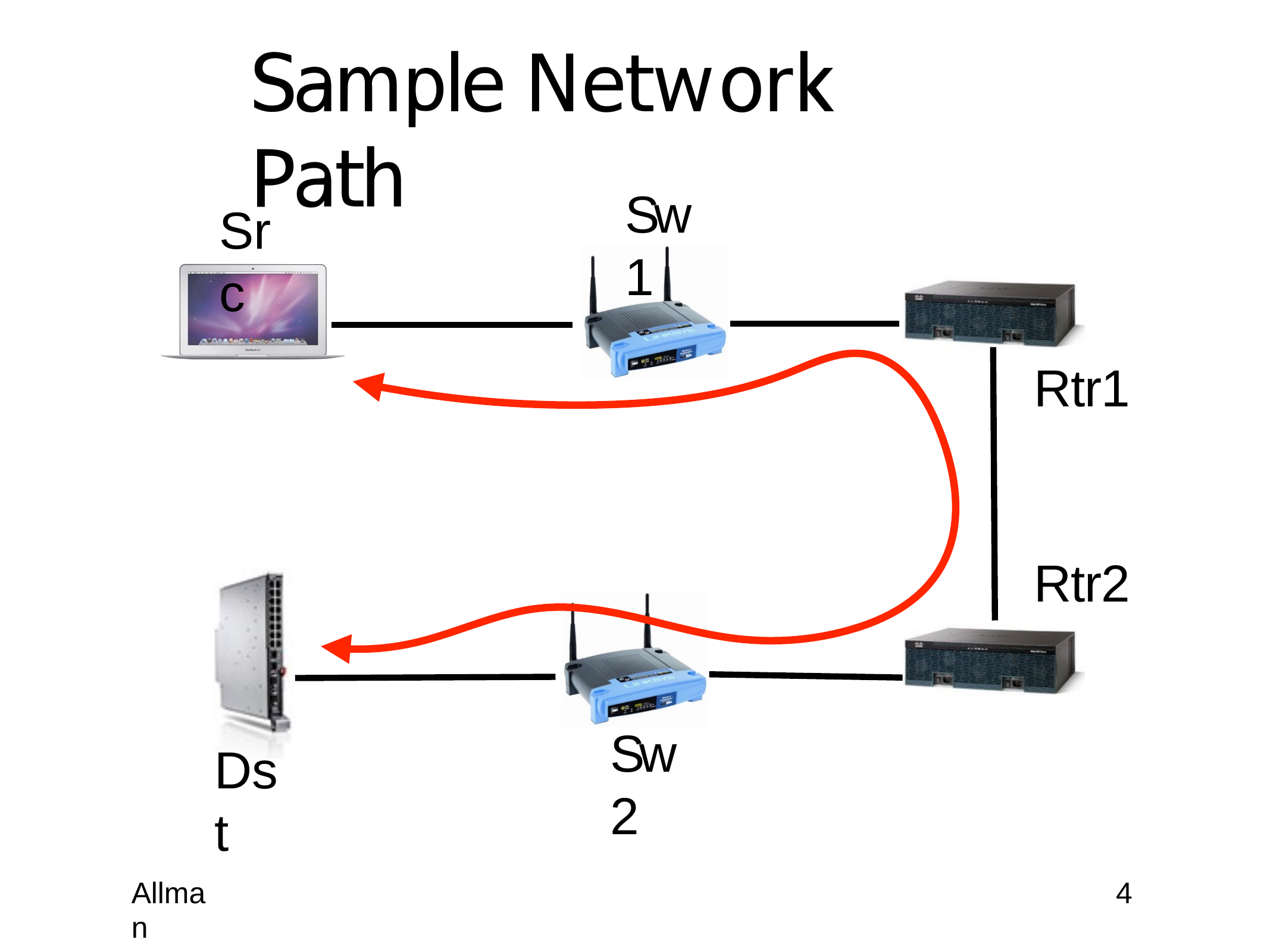

# Sample Network Path
Sw1
Src

Rtr1

Rtr2

Sw2
Dst
Allman
4